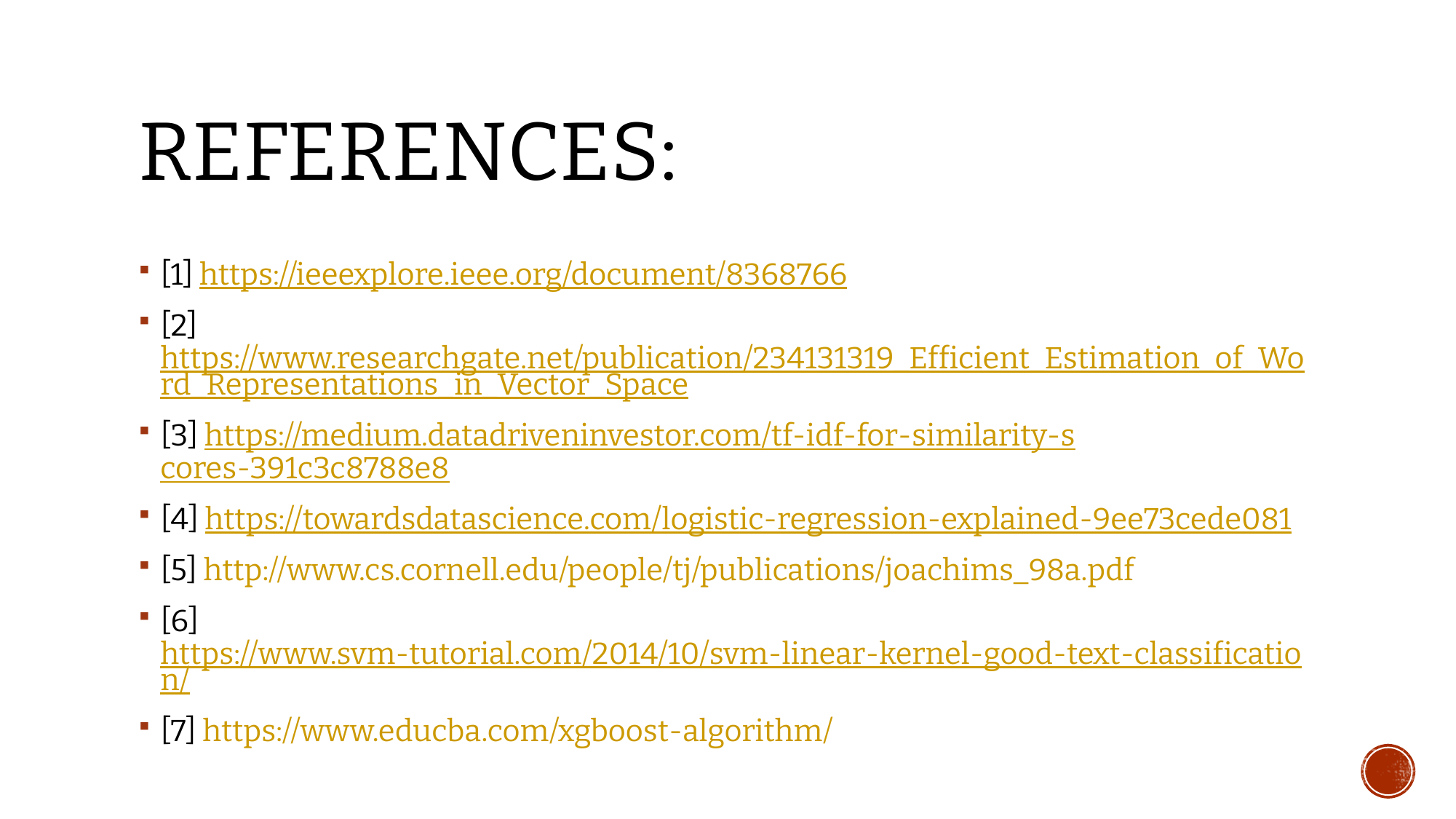

# References:
[1] https://ieeexplore.ieee.org/document/8368766
[2]https://www.researchgate.net/publication/234131319_Efficient_Estimation_of_Word_Representations_in_Vector_Space
[3] https://medium.datadriveninvestor.com/tf-idf-for-similarity-scores-391c3c8788e8
[4] https://towardsdatascience.com/logistic-regression-explained-9ee73cede081
[5] http://www.cs.cornell.edu/people/tj/publications/joachims_98a.pdf
[6] https://www.svm-tutorial.com/2014/10/svm-linear-kernel-good-text-classification/
[7] https://www.educba.com/xgboost-algorithm/